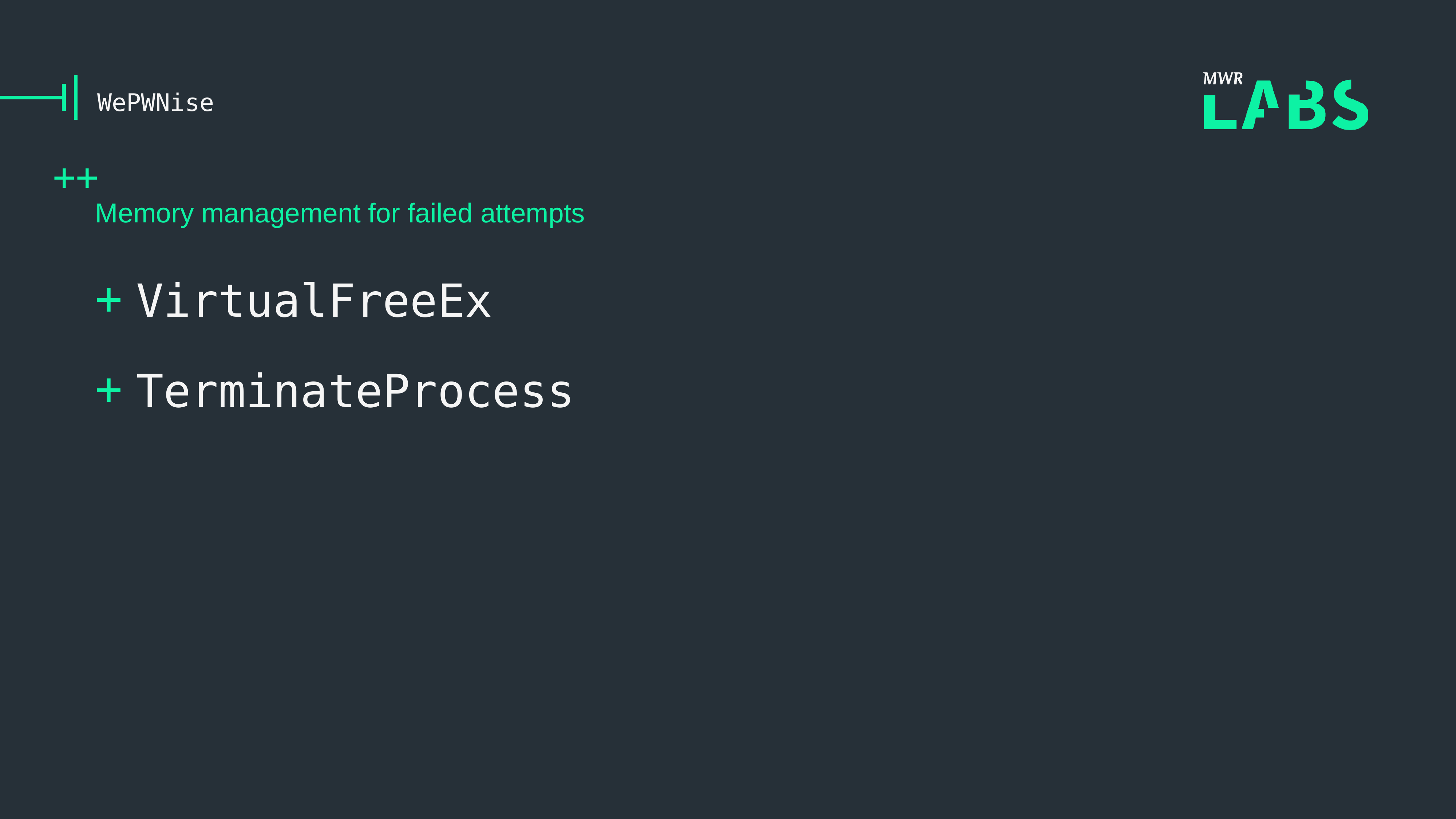

# WePWNise
Memory management for failed attempts
VirtualFreeEx
TerminateProcess